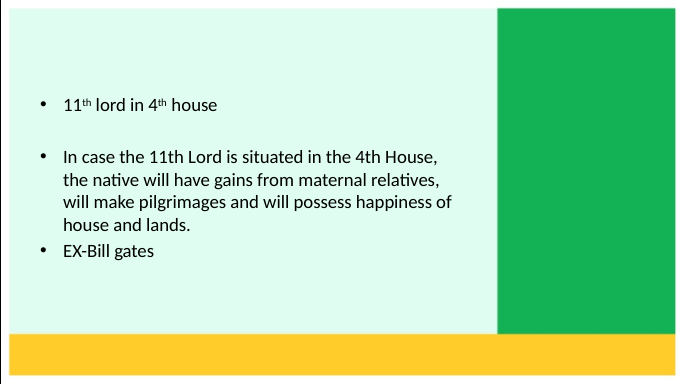

11th lord in 4th house

In case the 11th Lord is situated in the 4th House, the native will have gains from maternal relatives, will make pilgrimages and will possess happiness of house and lands.
EX-Bill gates